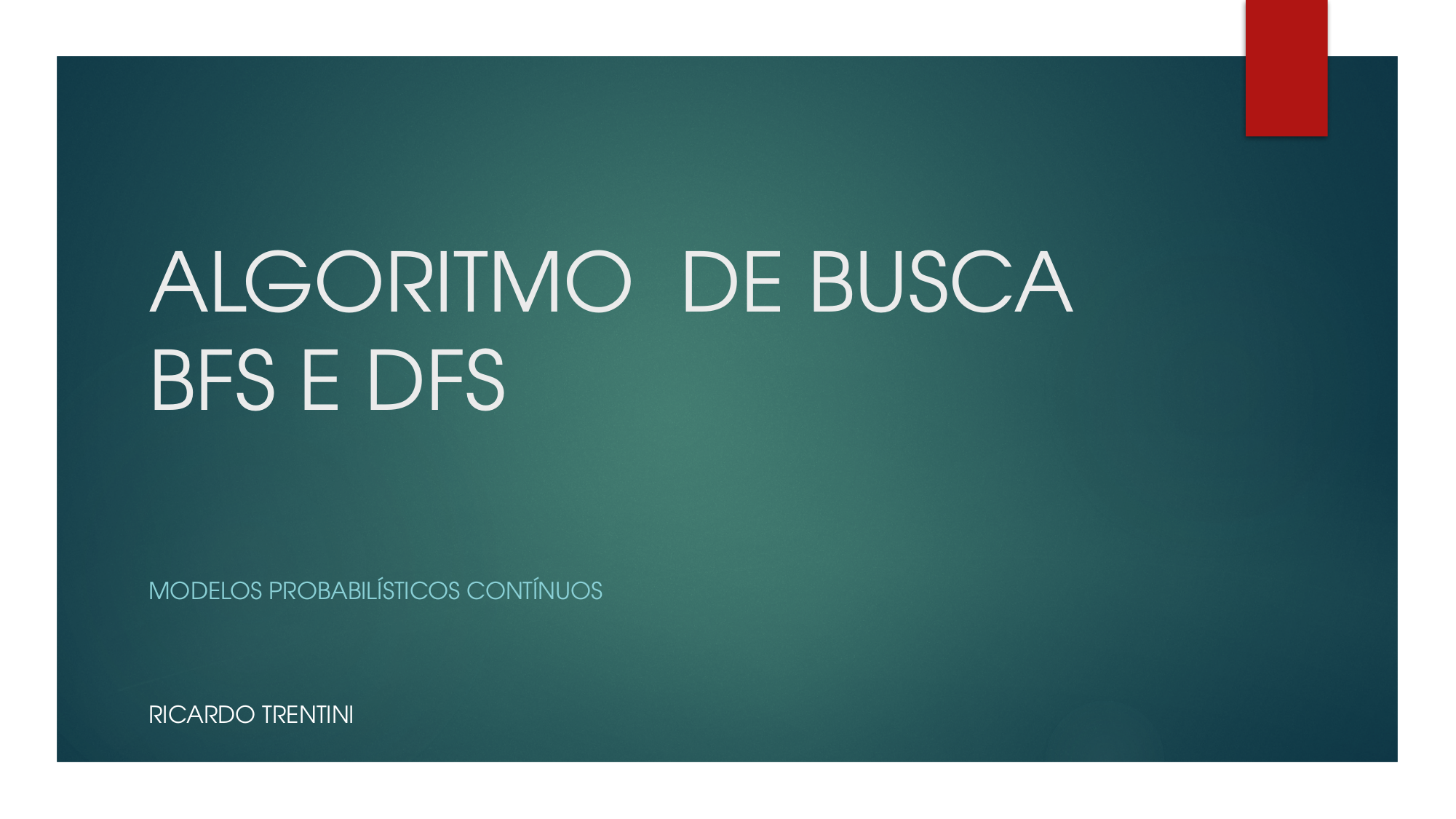

# ALGORITMO  DE BUSCA BFS E DFS
MODELOS PROBABILÍSTICOS CONTÍNUOS

Ricardo Trentini